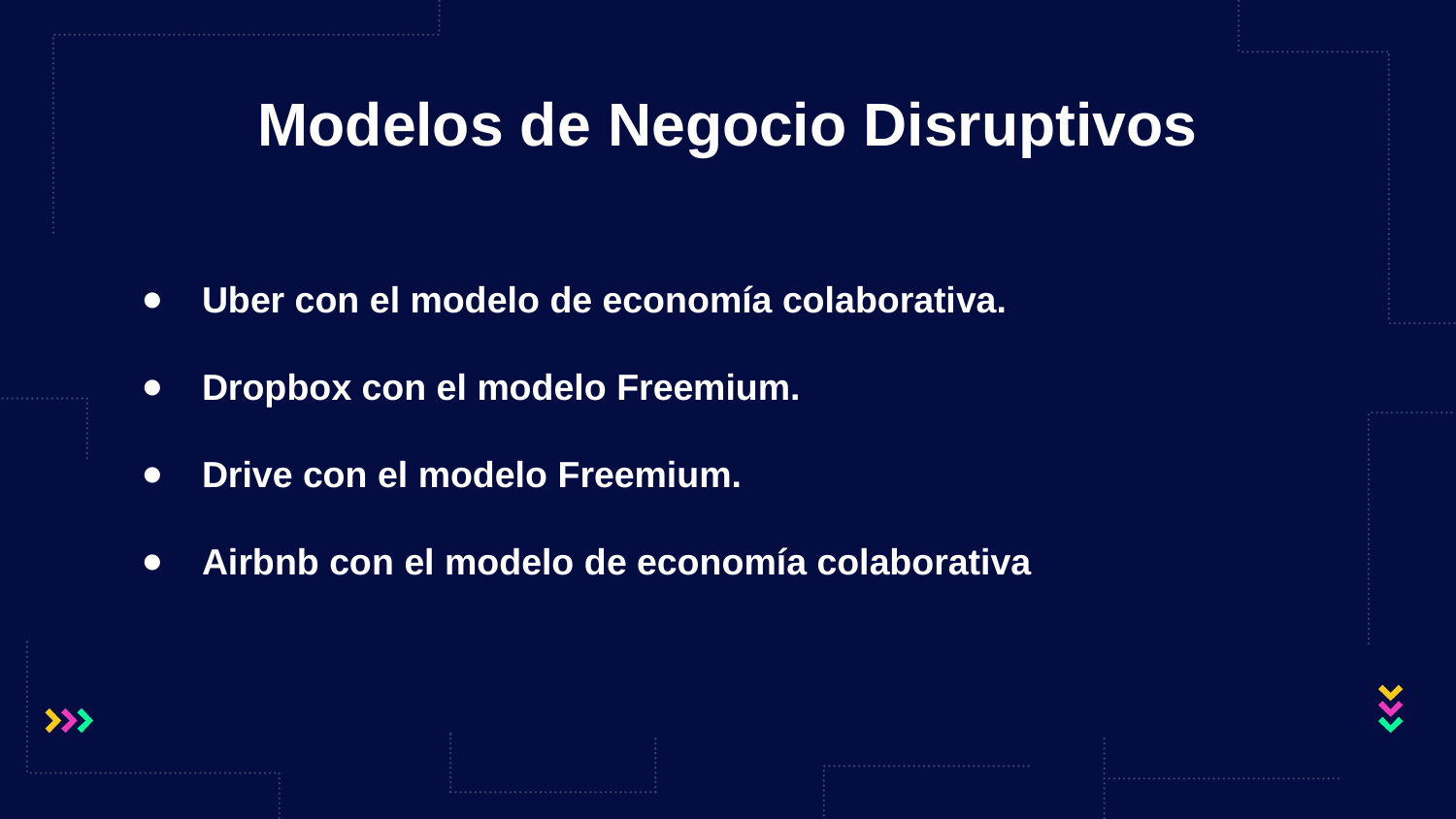

# Modelos de Negocio Disruptivos
Uber con el modelo de economía colaborativa.

Dropbox con el modelo Freemium.

Drive con el modelo Freemium.

Airbnb con el modelo de economía colaborativa